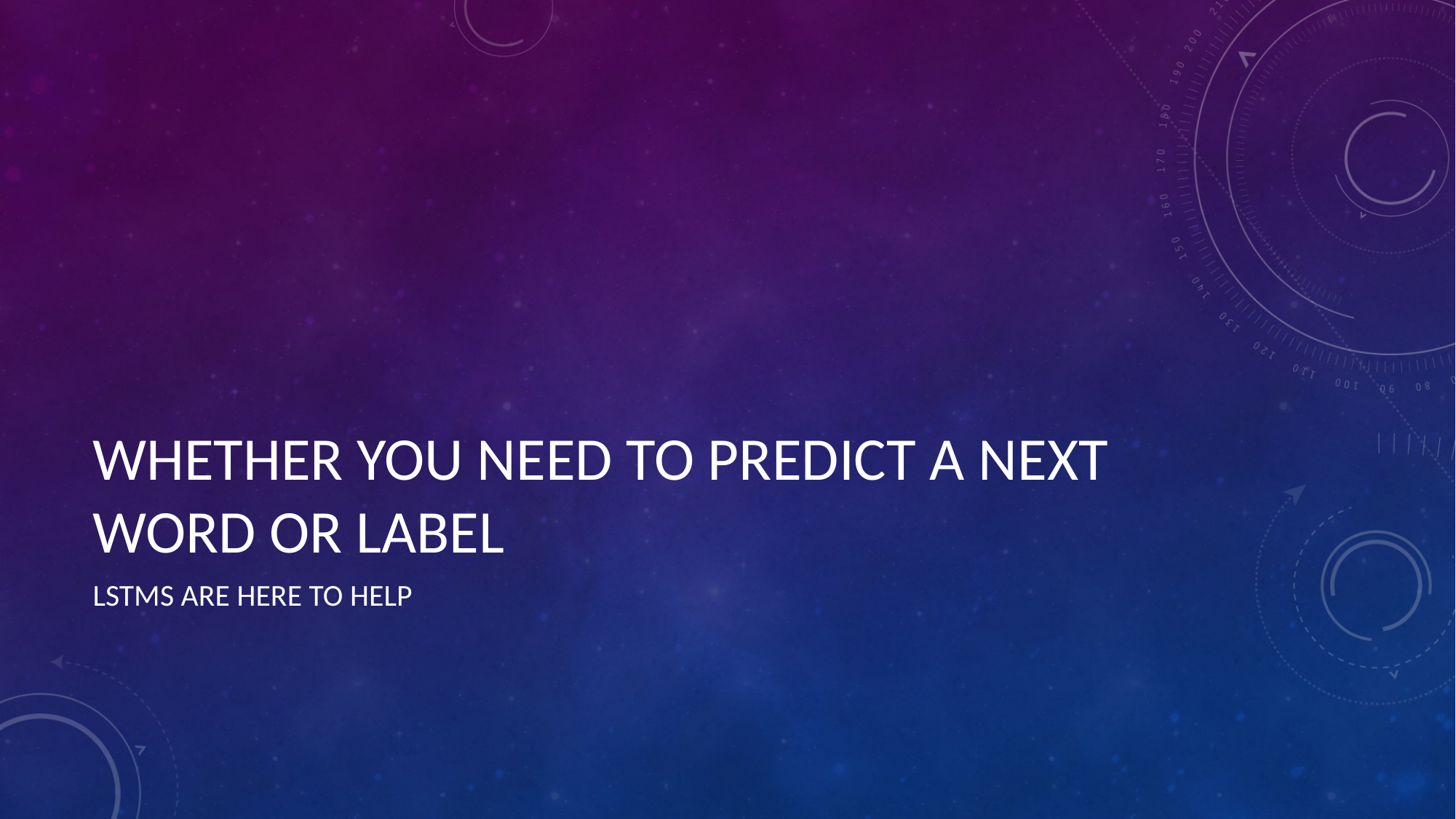

# Whether you need to predict a next word or label
Lstms are here to help